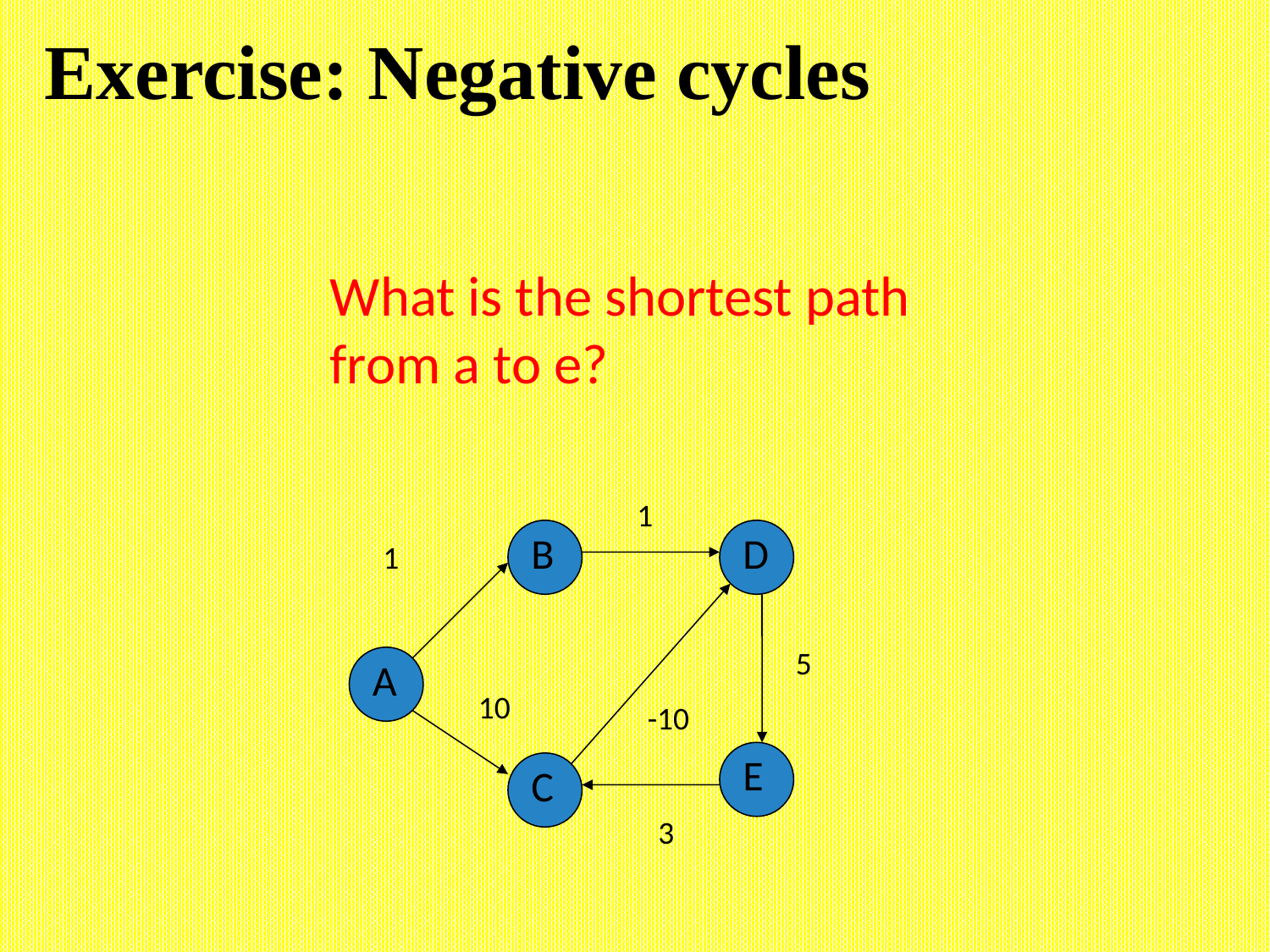

# Exercise: Negative cycles
What is the shortest path from a to e?
1

B

D
1

5

A
10
-10

E

C

3